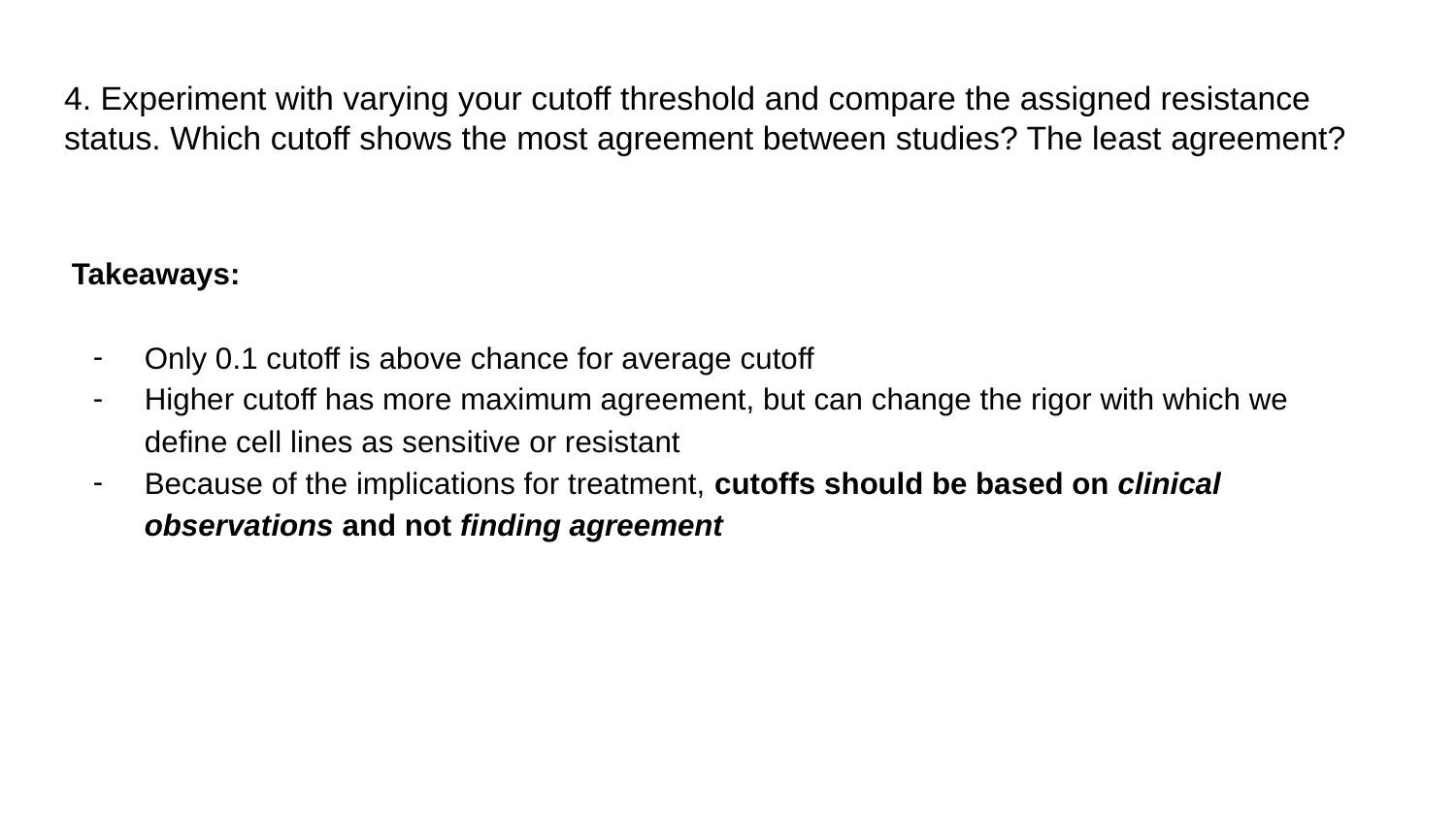

# 4. Experiment with varying your cutoff threshold and compare the assigned resistance status. Which cutoff shows the most agreement between studies? The least agreement?
Takeaways:

Only 0.1 cutoff is above chance for average cutoff
Higher cutoff has more maximum agreement, but can change the rigor with which we define cell lines as sensitive or resistant
Because of the implications for treatment, cutoffs should be based on clinical observations and not finding agreement